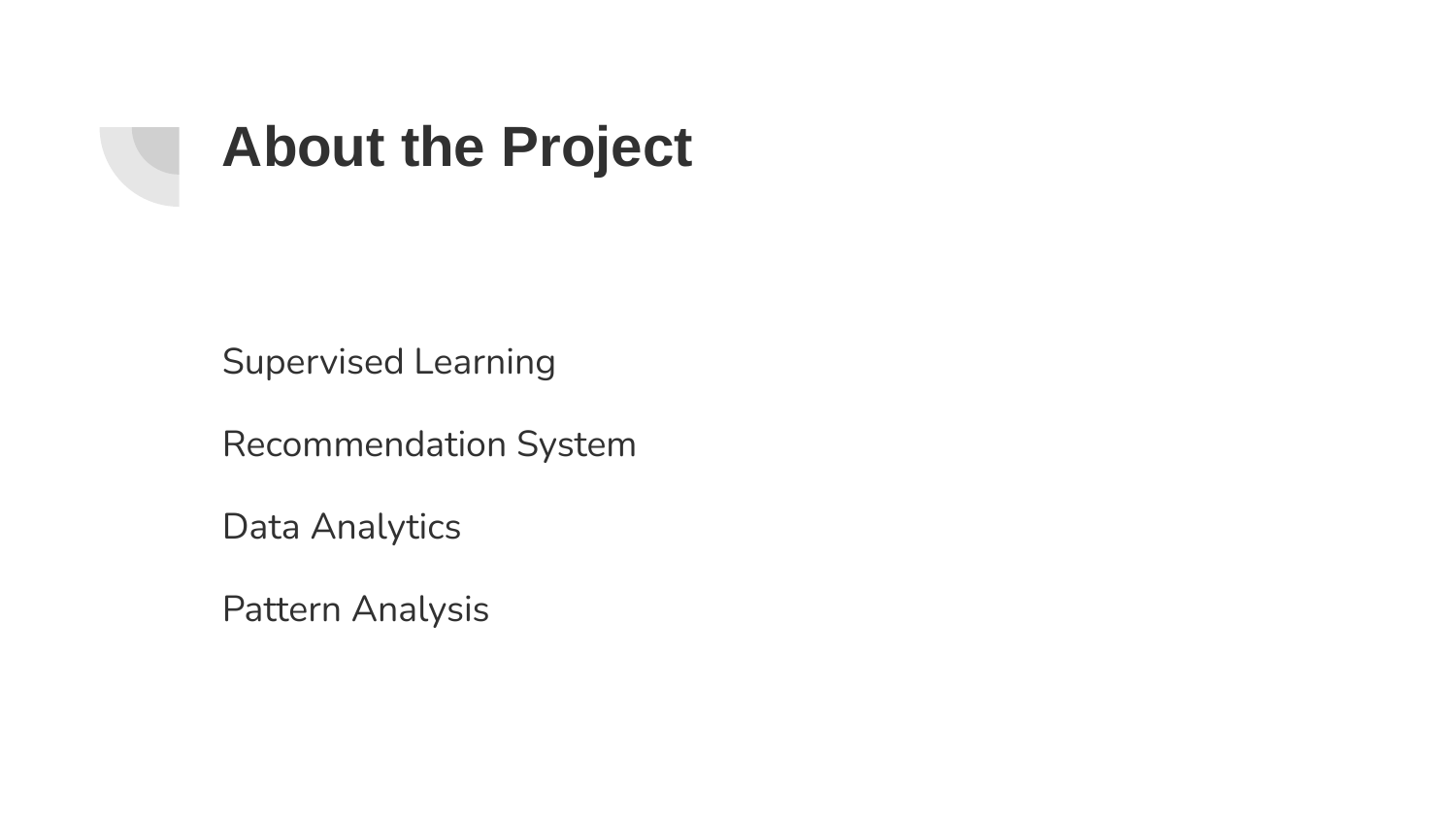

# About the Project
Supervised Learning
Recommendation System
Data Analytics
Pattern Analysis